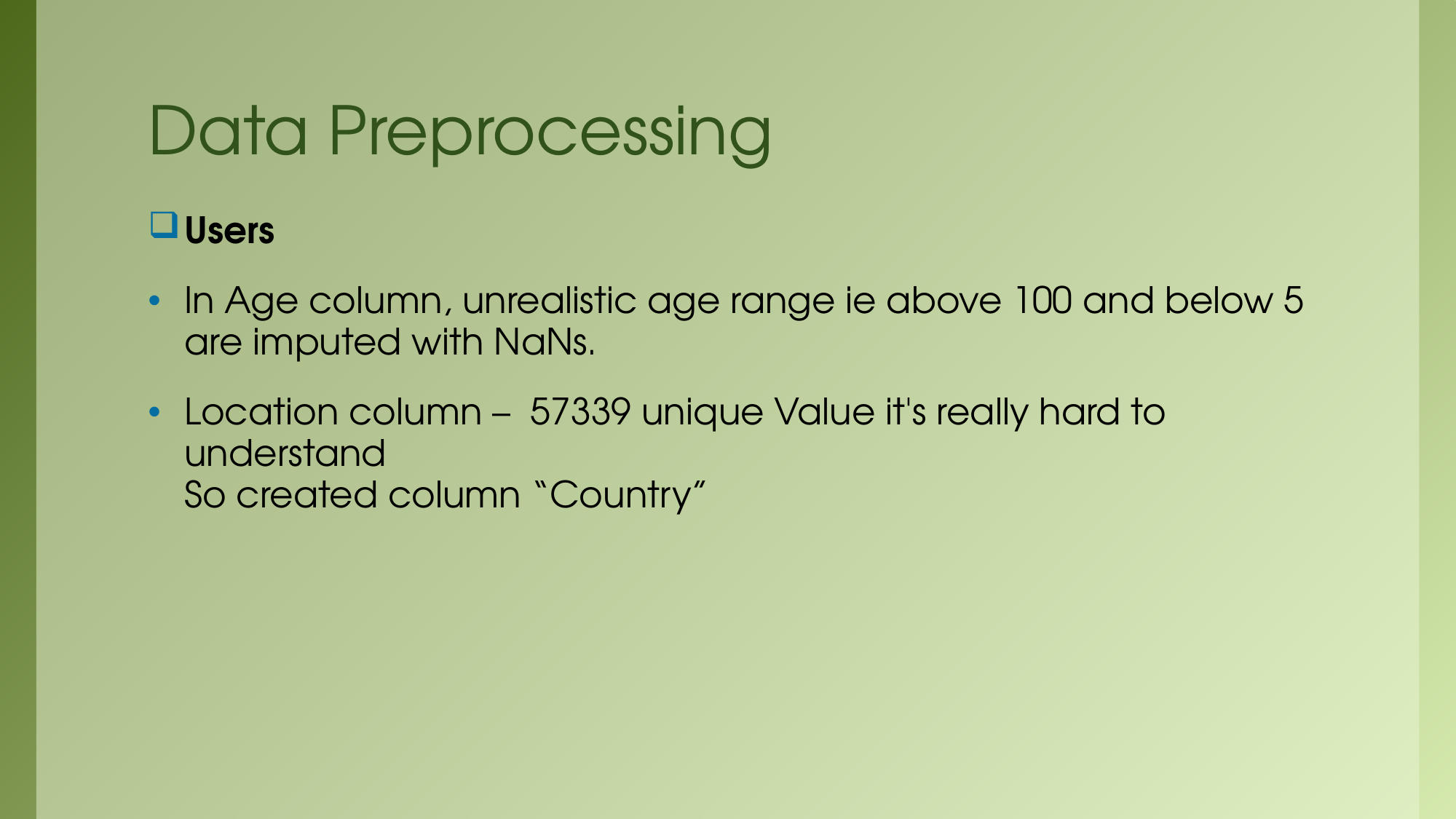

# Data Preprocessing
Users
In Age column, unrealistic age range ie above 100 and below 5 are imputed with NaNs.
Location column –  57339 unique Value it's really hard to understand
So created column “Country”